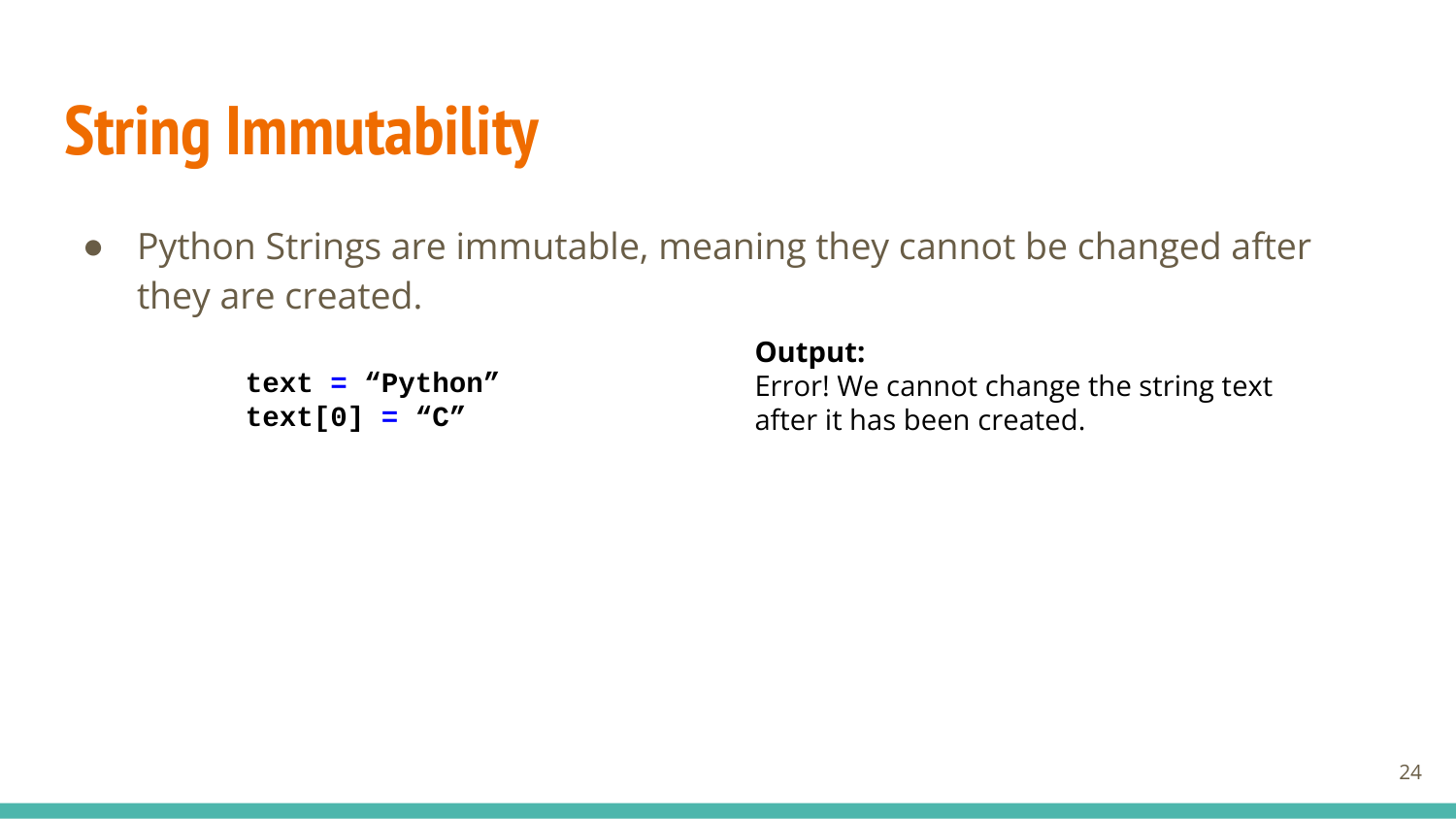

# String Immutability
Python Strings are immutable, meaning they cannot be changed after they are created.

Output:
Error! We cannot change the string text after it has been created.
text = “Python”
text[0] = “C”
24